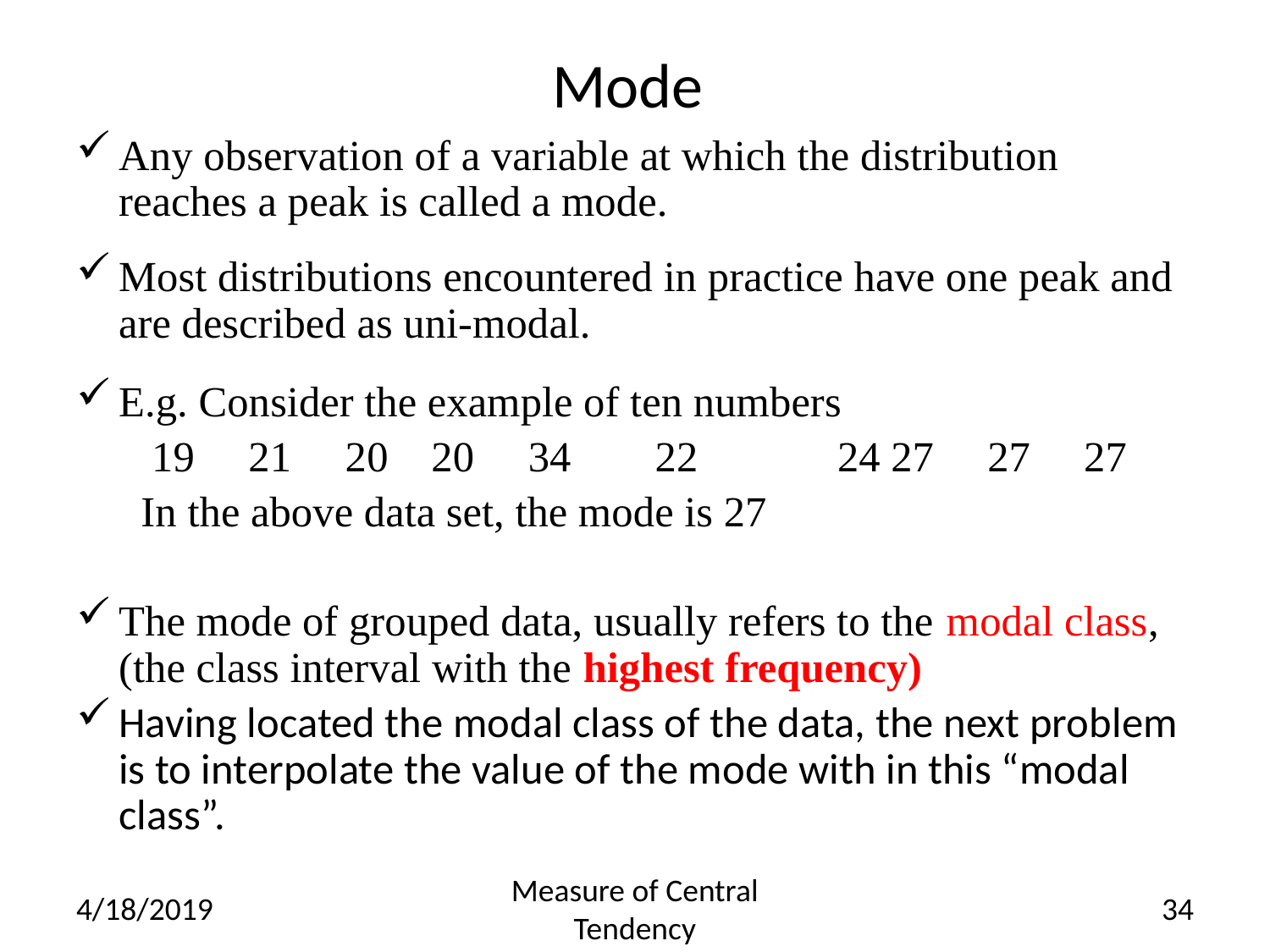

# Mode
Any observation of a variable at which the distribution reaches a peak is called a mode.

Most distributions encountered in practice have one peak and are described as uni-modal.

E.g. Consider the example of ten numbers
       19     21     20    20     34	     22	    24	27	27	27
      In the above data set, the mode is 27

The mode of grouped data, usually refers to the modal class, (the class interval with the highest frequency)
Having located the modal class of the data, the next problem is to interpolate the value of the mode with in this “modal class”.

4/18/2019
Measure of Central Tendency
34